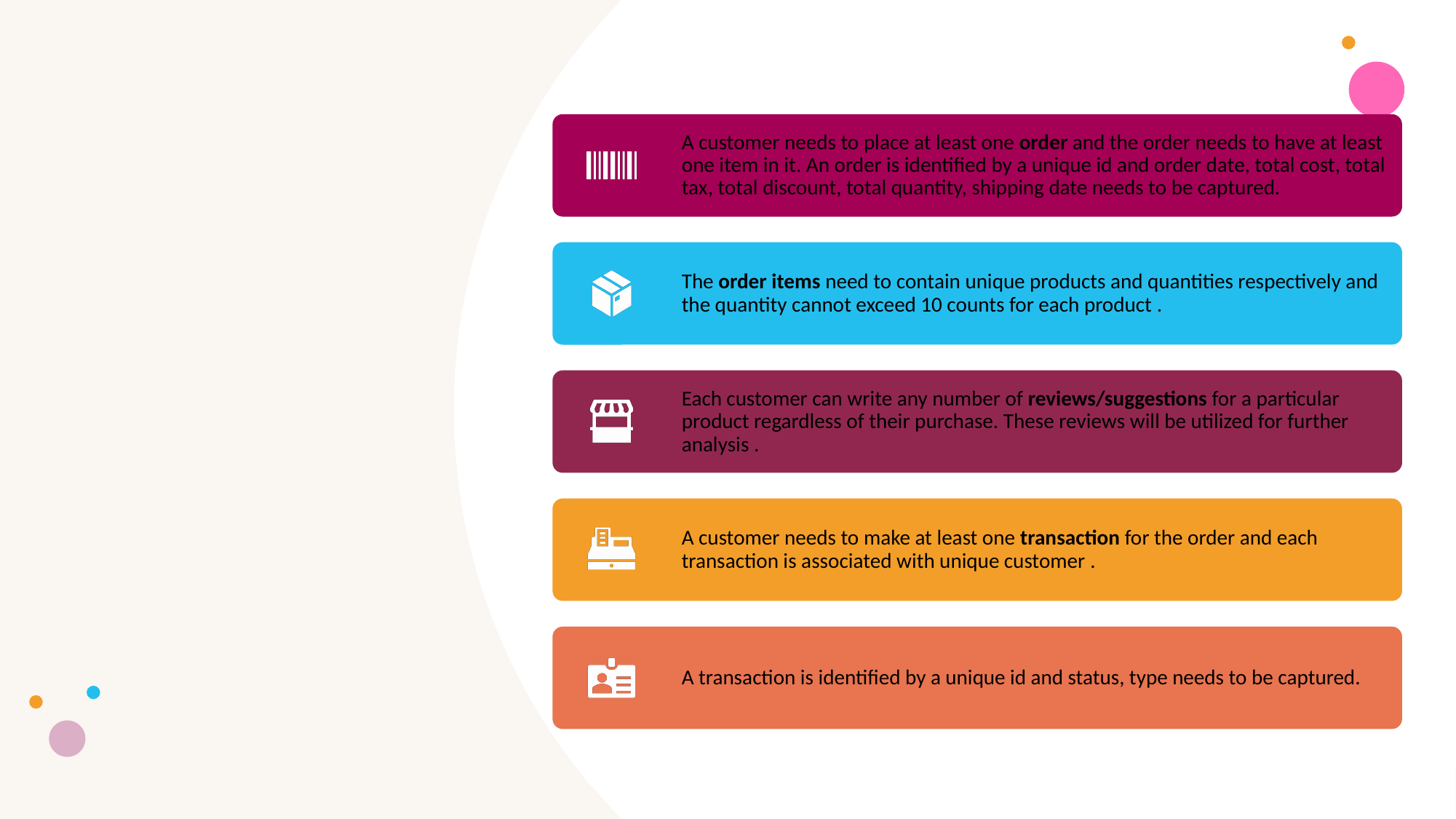

A customer needs to place at least one order and the order needs to have at least one item in it. An order is identified by a unique id and order date, total cost, total tax, total discount, total quantity, shipping date needs to be captured.
The order items need to contain unique products and quantities respectively and the quantity cannot exceed 10 counts for each product .
Each customer can write any number of reviews/suggestions for a particular product regardless of their purchase. These reviews will be utilized for further analysis .
A customer needs to make at least one transaction for the order and each transaction is associated with unique customer .
A transaction is identified by a unique id and status, type needs to be captured.